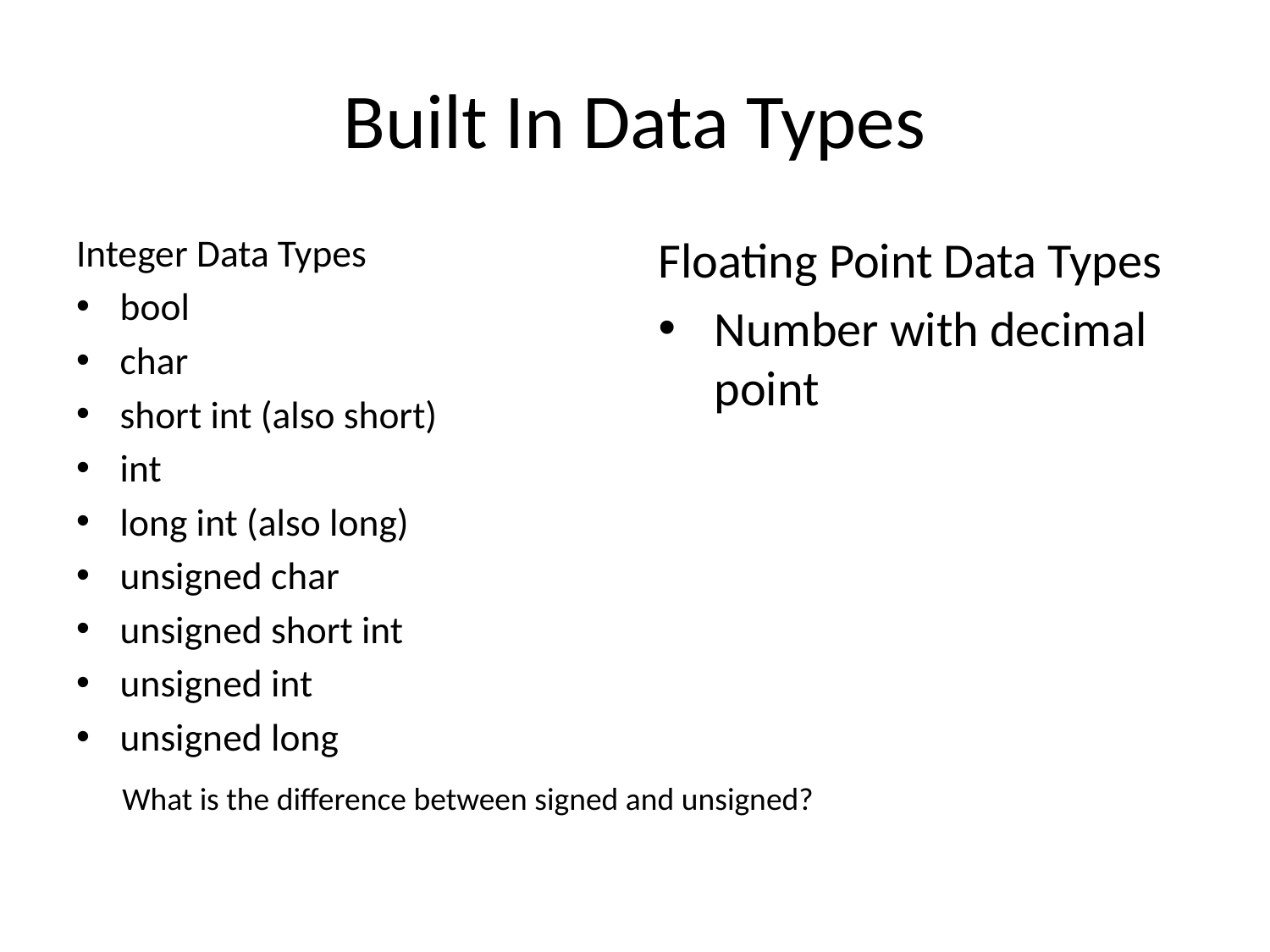

# Built In Data Types
Integer Data Types
bool
char
short int (also short)
int
long int (also long)
unsigned char
unsigned short int
unsigned int
unsigned long
Floating Point Data Types
Number with decimal point
What is the difference between signed and unsigned?